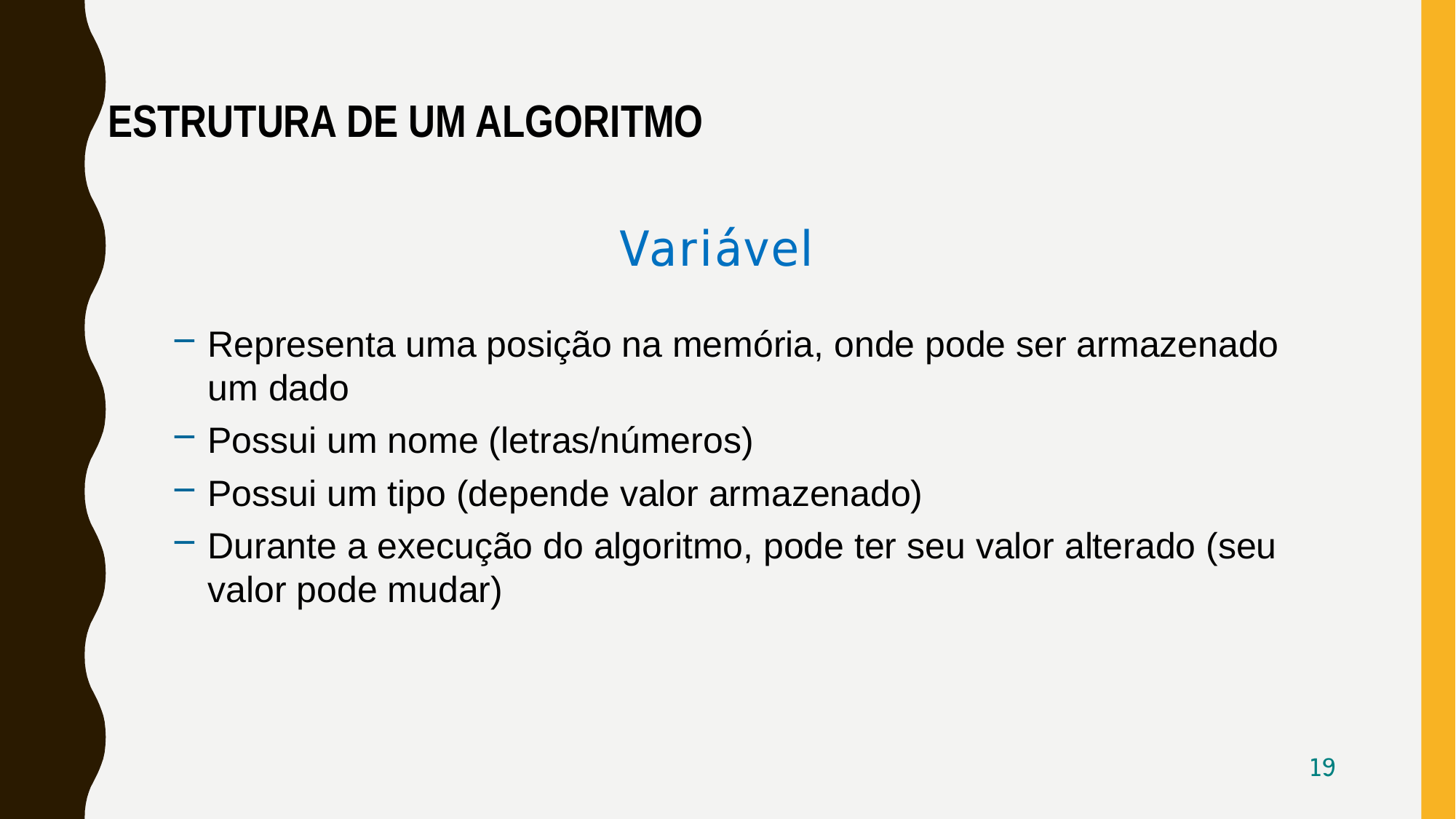

ESTRUTURA DE UM ALGORITMO
Variável

Representa uma posição na memória, onde pode ser armazenado um dado
Possui um nome (letras/números)
Possui um tipo (depende valor armazenado)
Durante a execução do algoritmo, pode ter seu valor alterado (seu valor pode mudar)
19